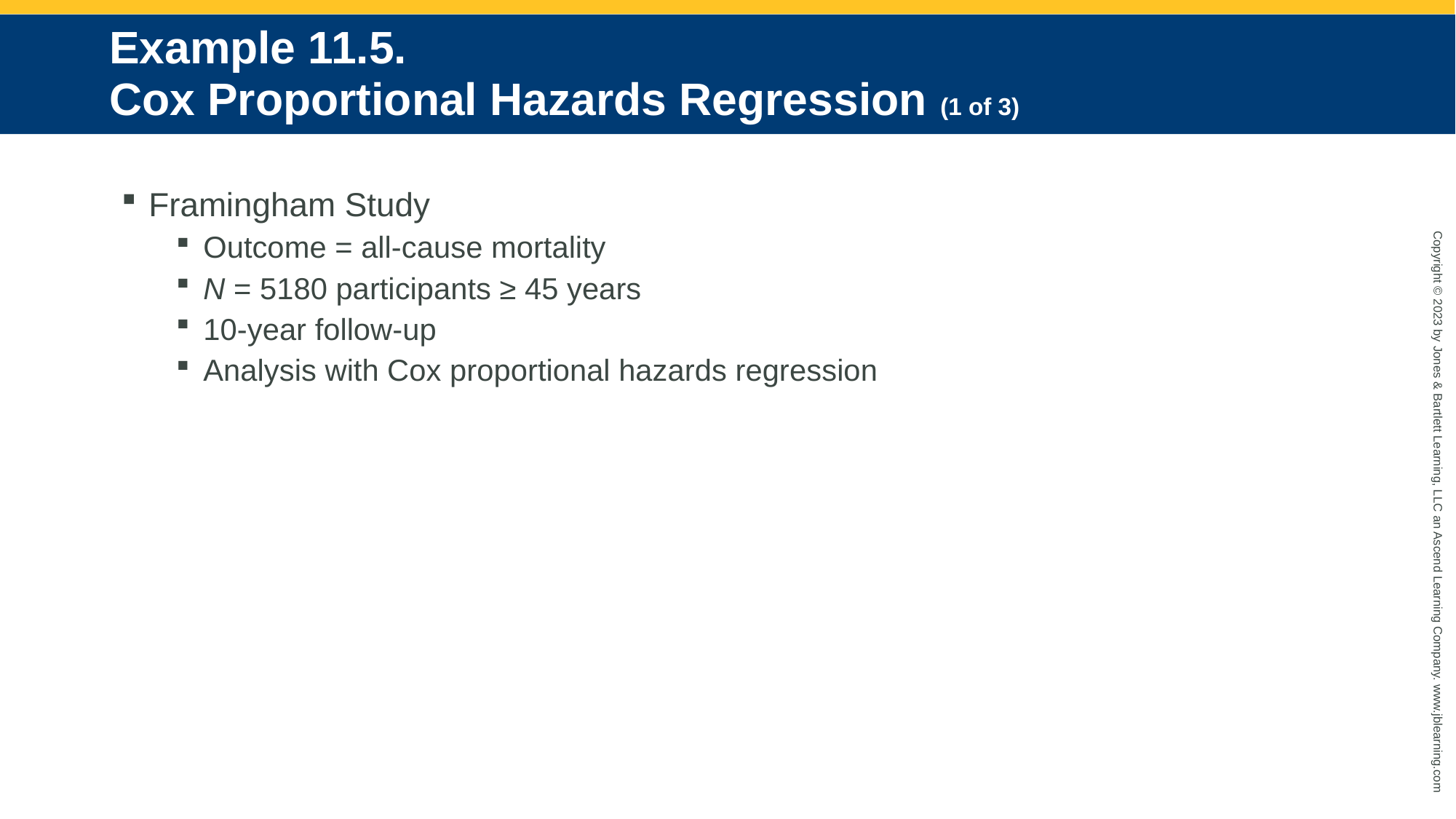

# Example 11.5. Cox Proportional Hazards Regression (1 of 3)
Framingham Study
Outcome = all-cause mortality
N = 5180 participants ≥ 45 years
10-year follow-up
Analysis with Cox proportional hazards regression